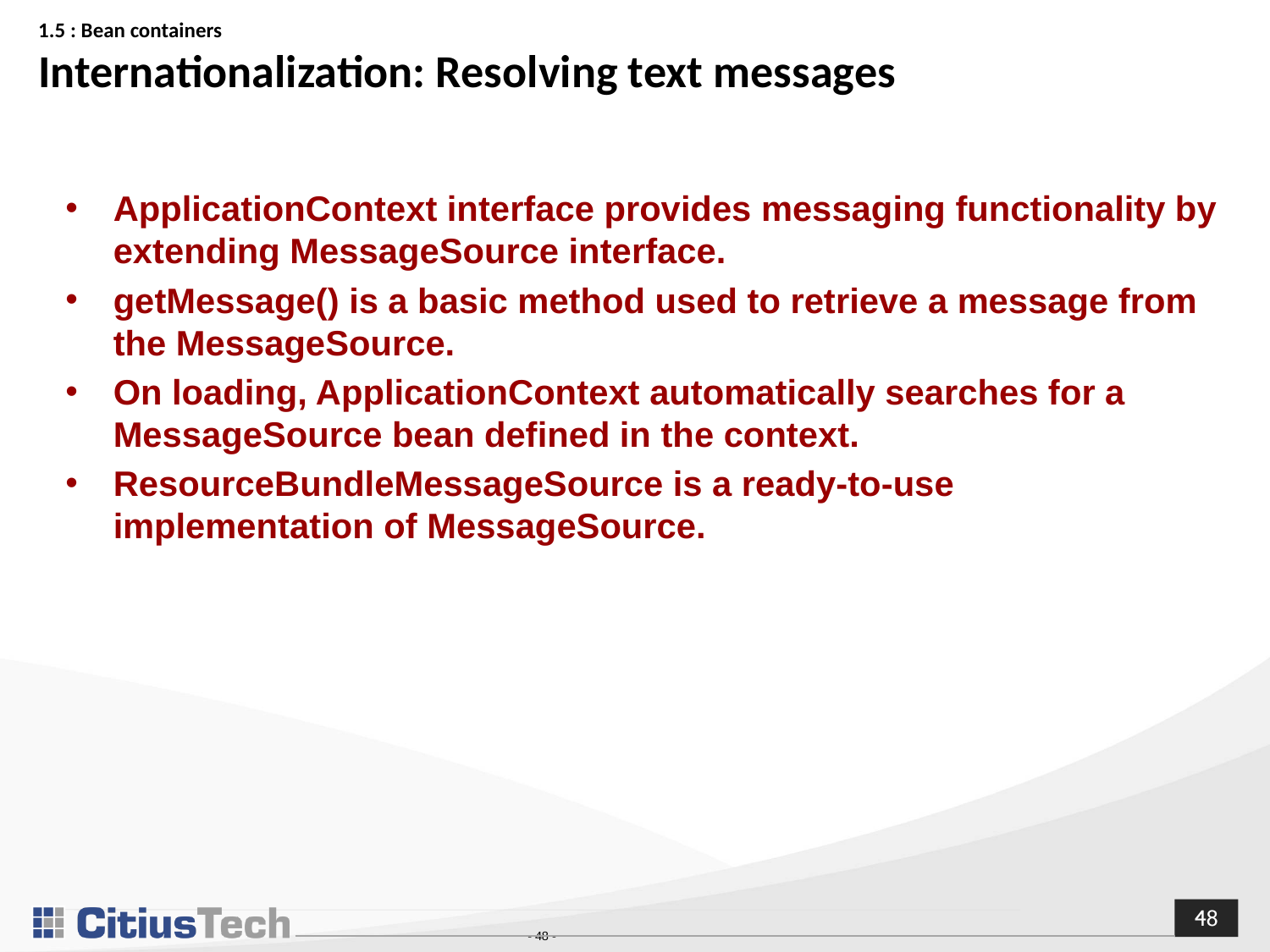

# 1.5 : Bean containers Internationalization: Resolving text messages
ApplicationContext interface provides messaging functionality by extending MessageSource interface.
getMessage() is a basic method used to retrieve a message from the MessageSource.
On loading, ApplicationContext automatically searches for a MessageSource bean defined in the context.
ResourceBundleMessageSource is a ready-to-use implementation of MessageSource.